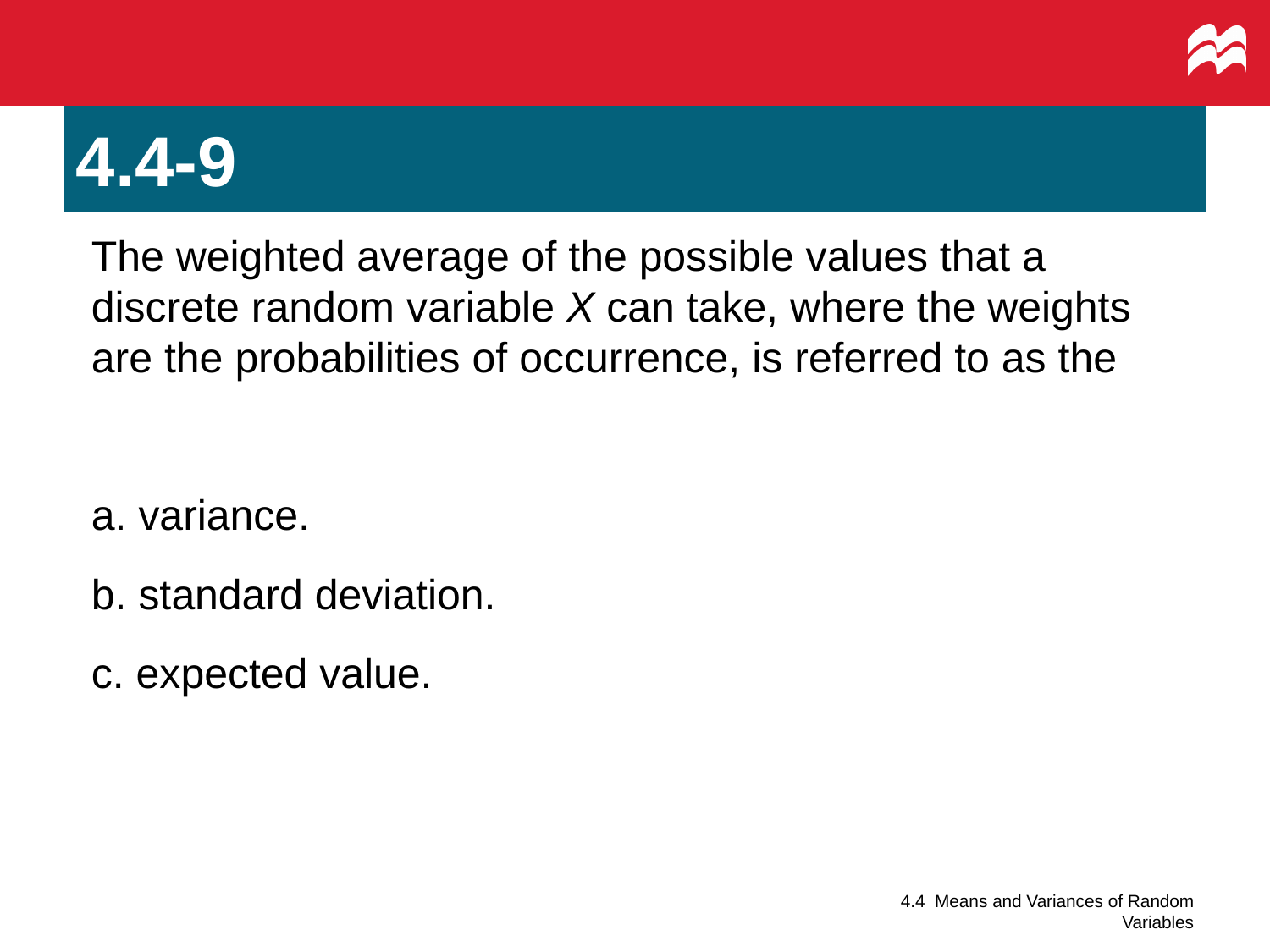

# 4.4-9
The weighted average of the possible values that a discrete random variable X can take, where the weights are the probabilities of occurrence, is referred to as the

a. variance.
b. standard deviation.
c. expected value.
4.4  Means and Variances of Random Variables